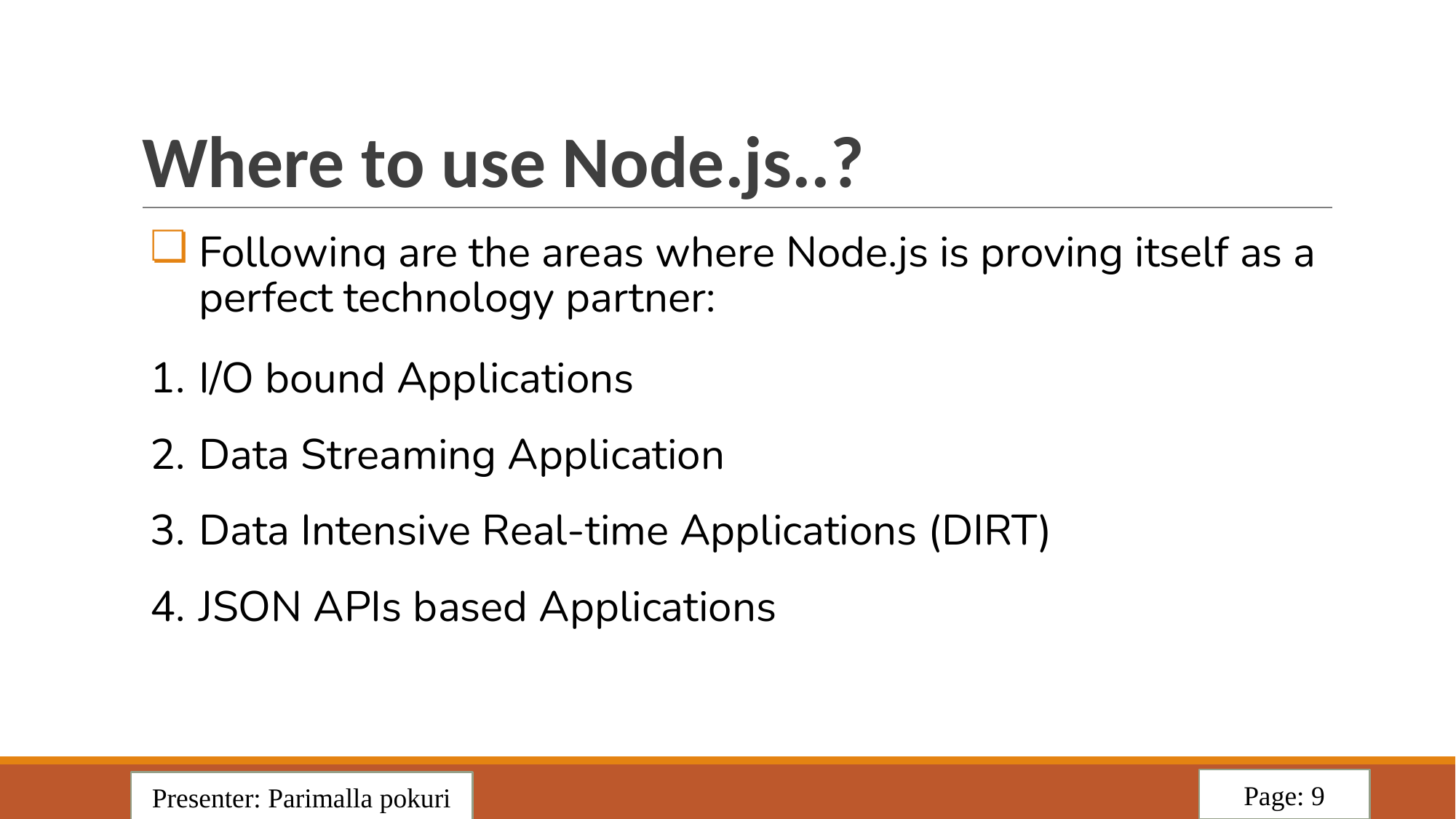

# Where to use Node.js..?
Following are the areas where Node.js is proving itself as a perfect technology partner:
I/O bound Applications
Data Streaming Application
Data Intensive Real-time Applications (DIRT)
JSON APIs based Applications

Page: 9
Presenter: Parimalla pokuri